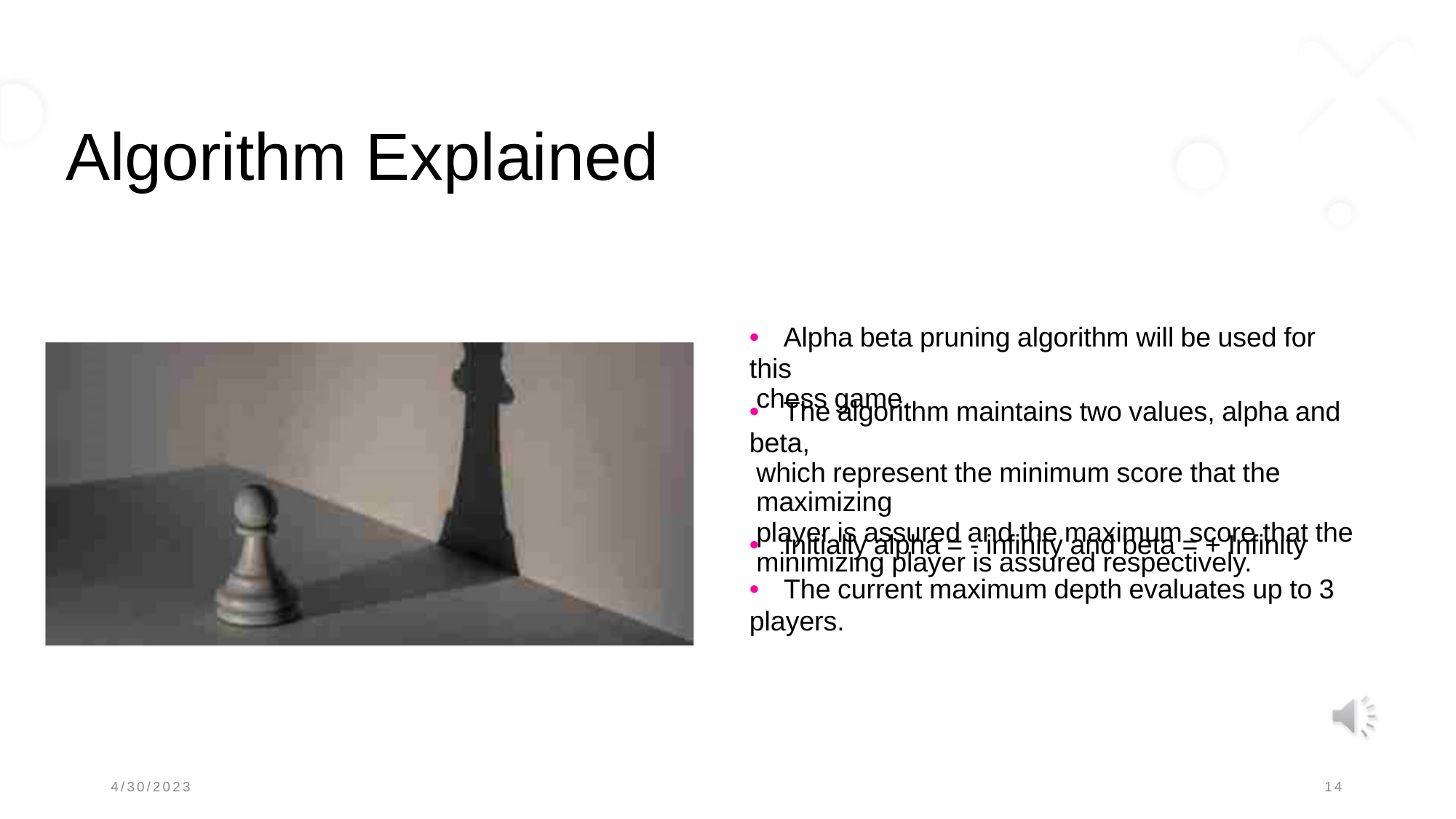

Algorithm Explained
• Alpha beta pruning algorithm will be used for this
chess game.
• The algorithm maintains two values, alpha and beta,
which represent the minimum score that the maximizing
player is assured and the maximum score that the
minimizing player is assured respectively.
• Initially alpha = - infinity and beta = + Infinity
• The current maximum depth evaluates up to 3 players.
4/30/2023
14